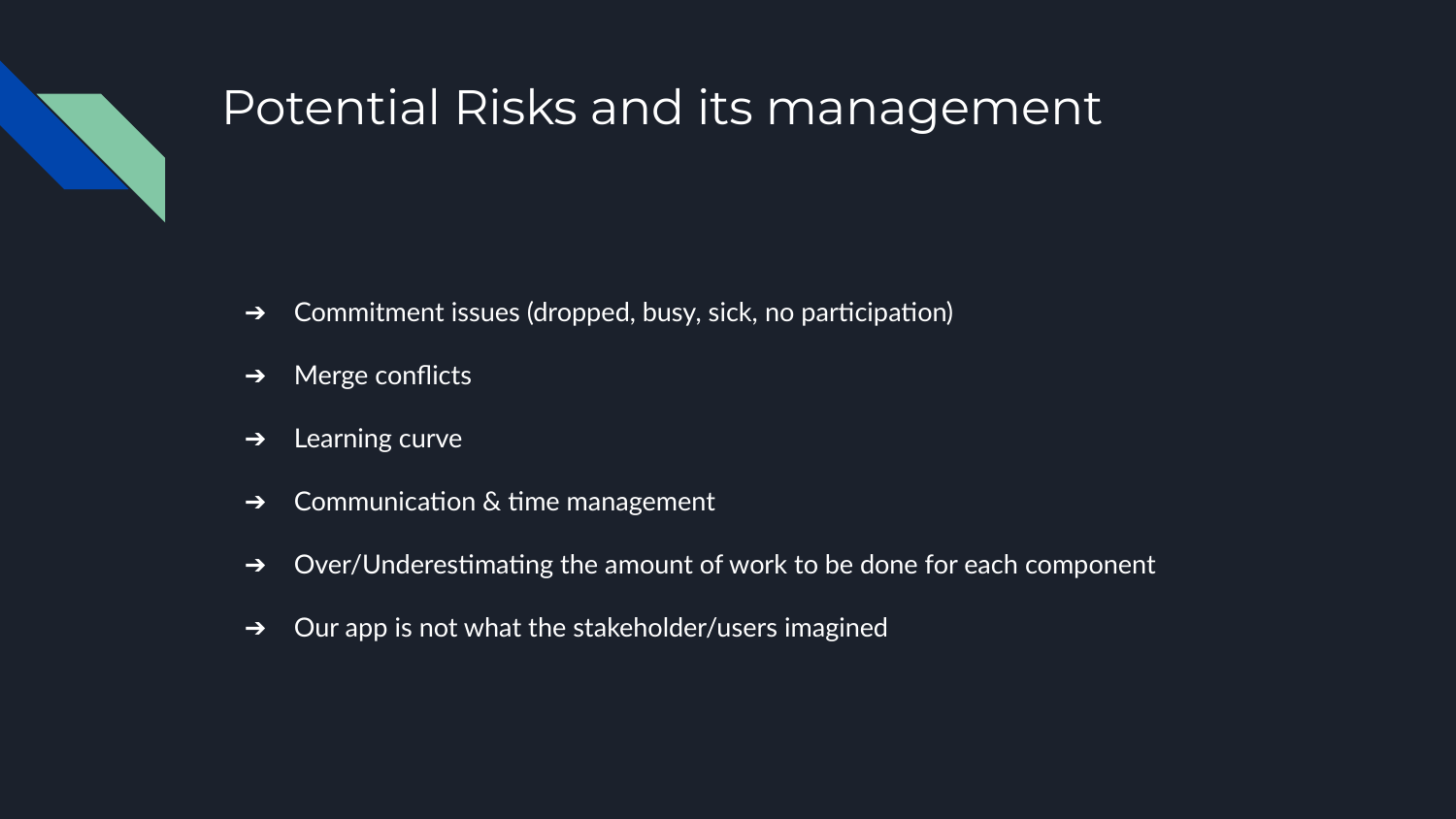

# Potential Risks and its management
Commitment issues (dropped, busy, sick, no participation)
Merge conflicts
Learning curve
Communication & time management
Over/Underestimating the amount of work to be done for each component
Our app is not what the stakeholder/users imagined